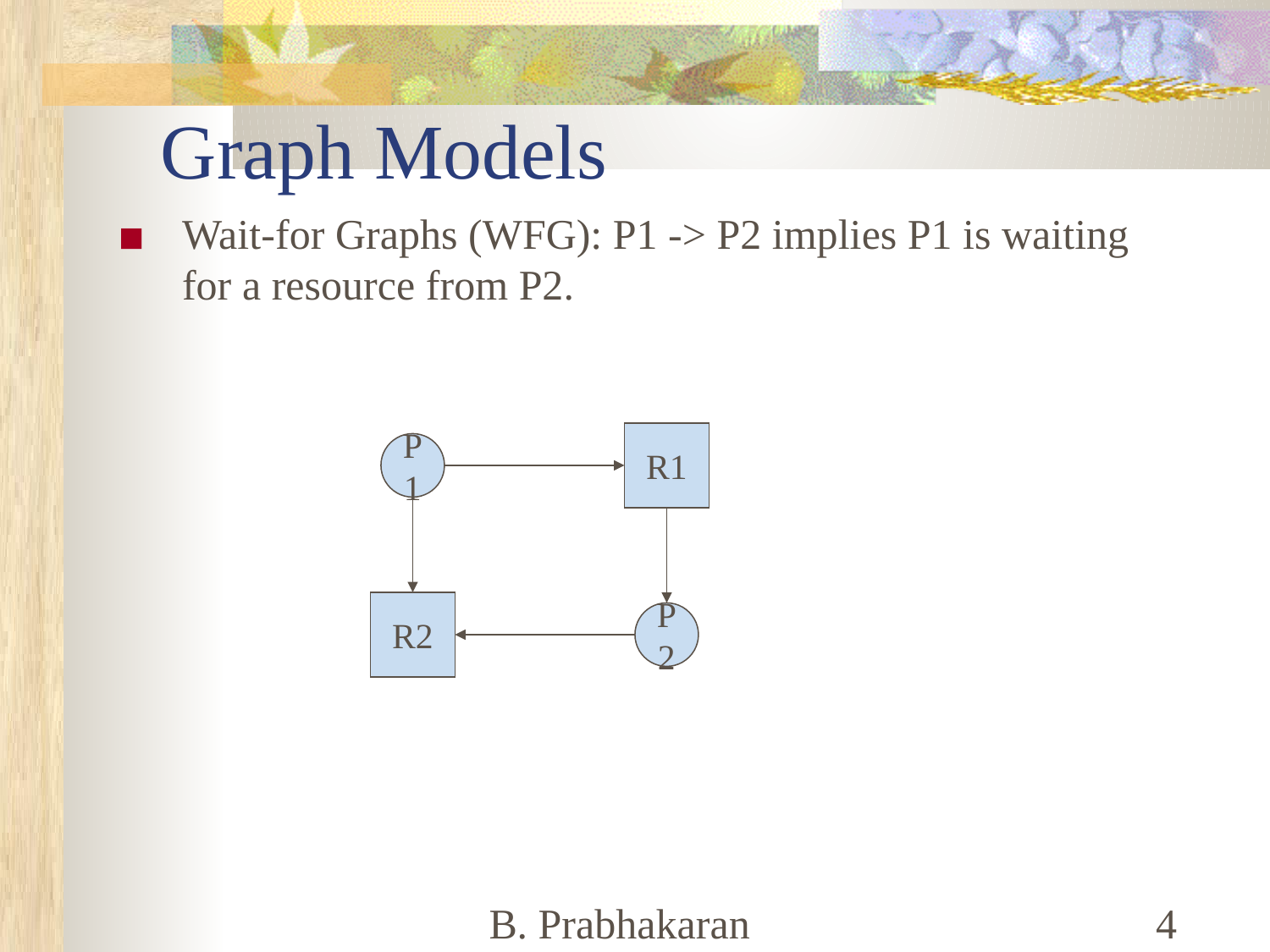

# Graph Models
Wait-for Graphs (WFG): P1 -> P2 implies P1 is waiting for a resource from P2.
R1
P1
R2
P2
B. Prabhakaran
4